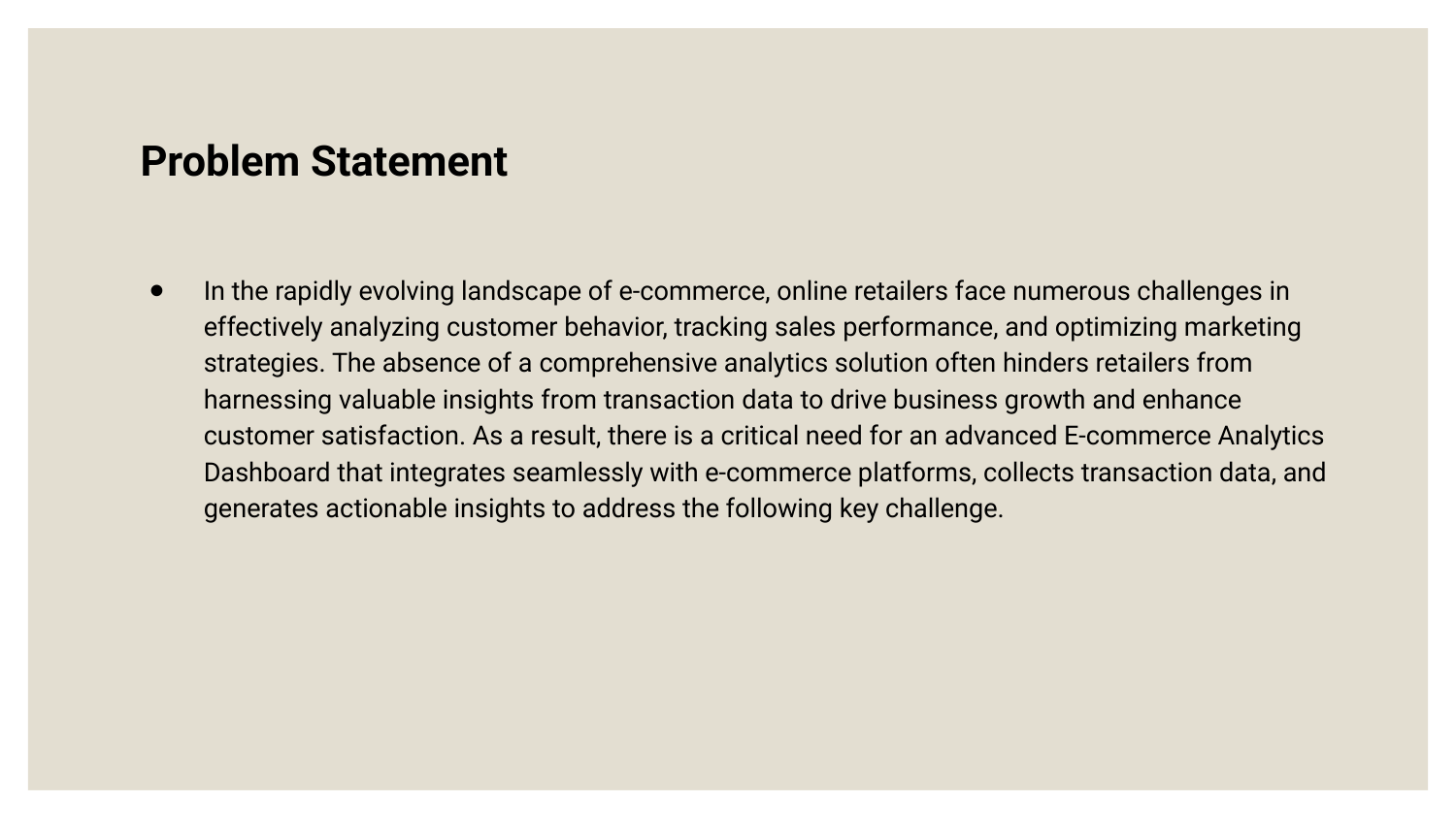

Problem Statement

# In the rapidly evolving landscape of e-commerce, online retailers face numerous challenges in effectively analyzing customer behavior, tracking sales performance, and optimizing marketing strategies. The absence of a comprehensive analytics solution often hinders retailers from harnessing valuable insights from transaction data to drive business growth and enhance customer satisfaction. As a result, there is a critical need for an advanced E-commerce Analytics Dashboard that integrates seamlessly with e-commerce platforms, collects transaction data, and generates actionable insights to address the following key challenge.